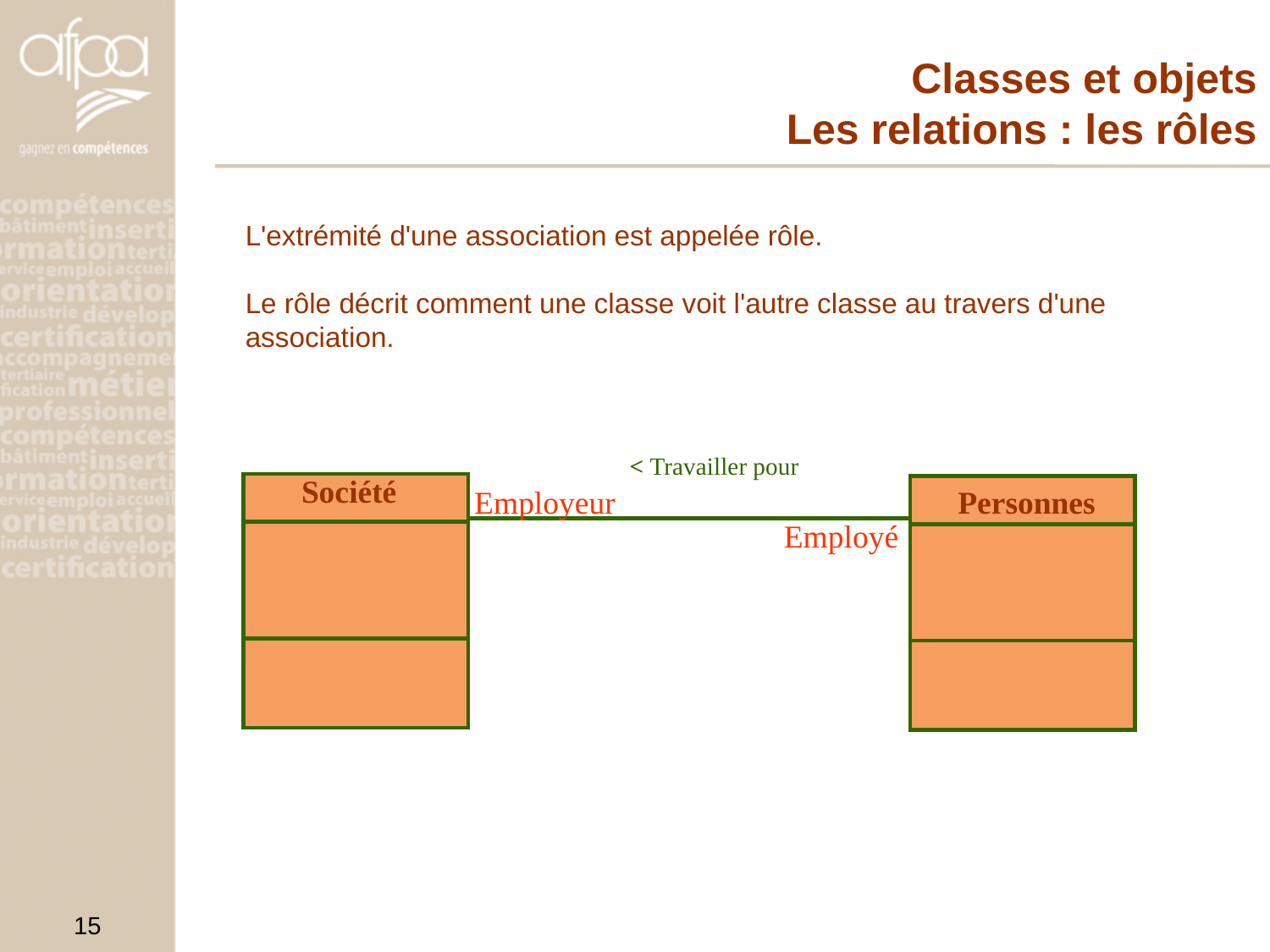

# Classes et objets Les relations : les rôles
L'extrémité d'une association est appelée rôle.
Le rôle décrit comment une classe voit l'autre classe au travers d'une association.
< Travailler pour
Société

Employeur

Personnes
Employé